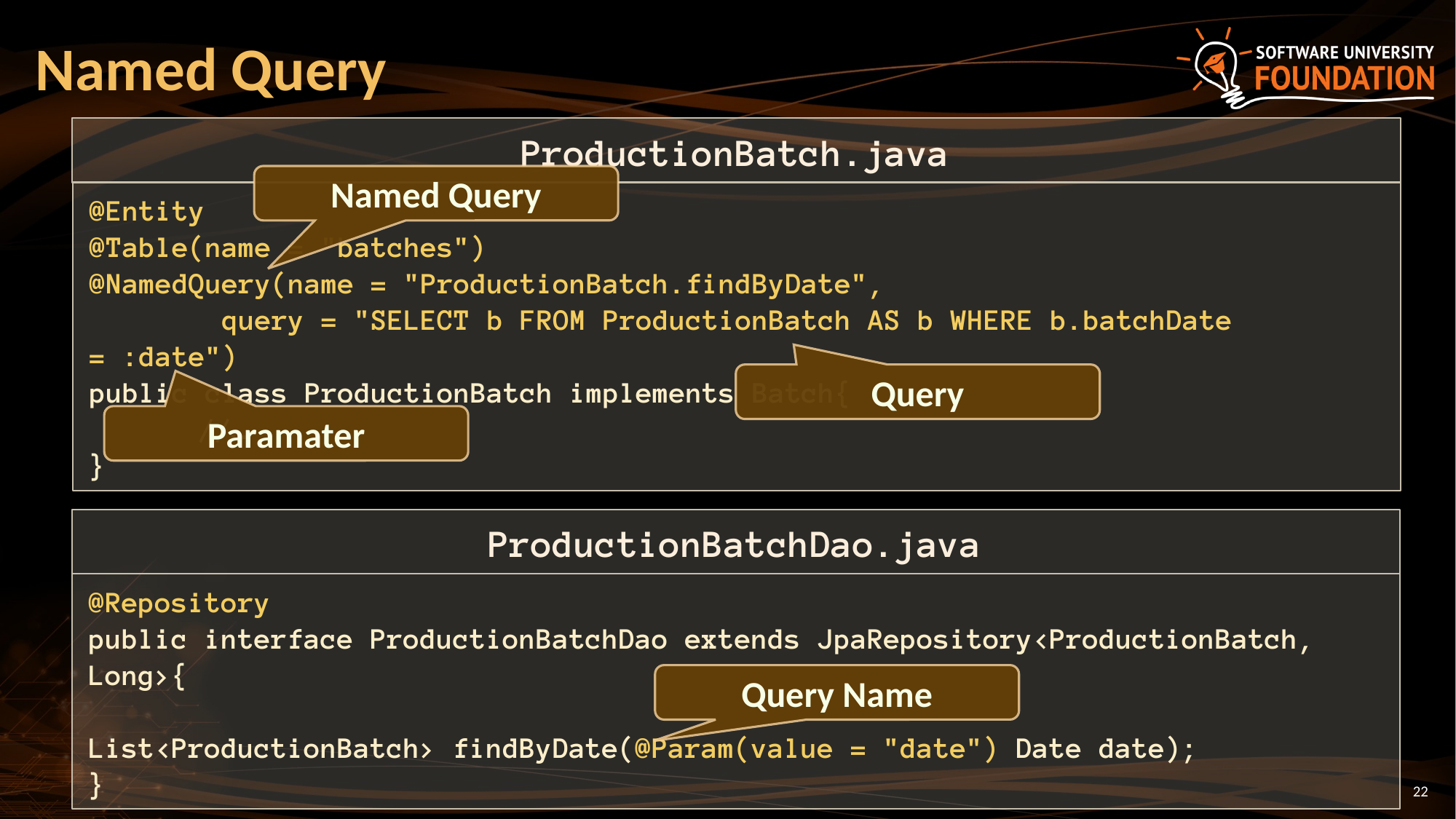

# Named Query
ProductionBatch.java
Named Query
@Entity
@Table(name = "batches")
@NamedQuery(name = "ProductionBatch.findByDate",
        query = "SELECT b FROM ProductionBatch AS b WHERE b.batchDate = :date")
public class ProductionBatch implements Batch{
	//…
}
Query
Paramater
ProductionBatchDao.java
@Repository
public interface ProductionBatchDao extends JpaRepository<ProductionBatch, Long>{

List<ProductionBatch> findByDate(@Param(value = "date") Date date);
}
Query Name
22